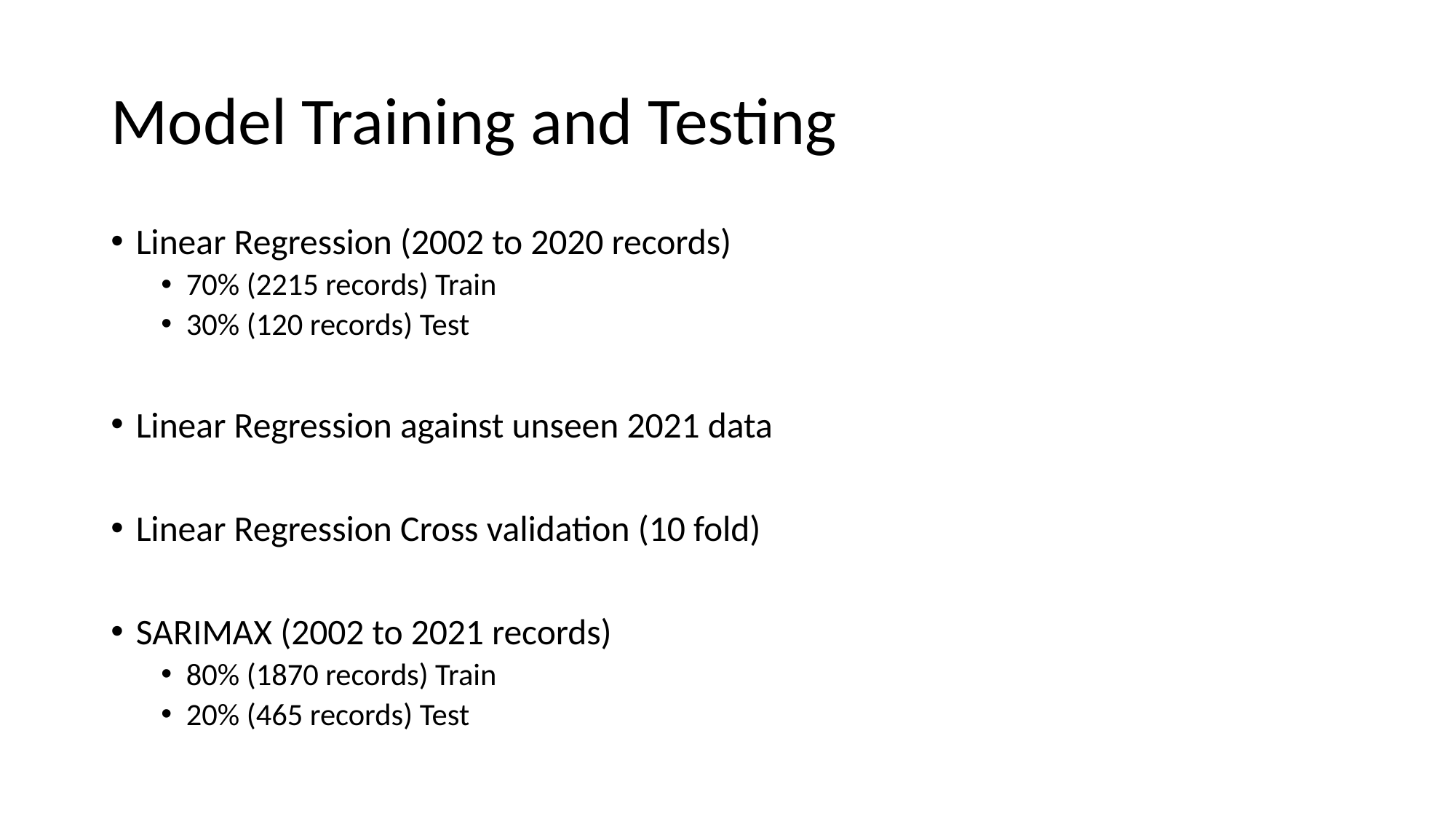

# Model Training and Testing
Linear Regression (2002 to 2020 records)
70% (2215 records) Train
30% (120 records) Test

Linear Regression against unseen 2021 data

Linear Regression Cross validation (10 fold)

SARIMAX (2002 to 2021 records)
80% (1870 records) Train
20% (465 records) Test